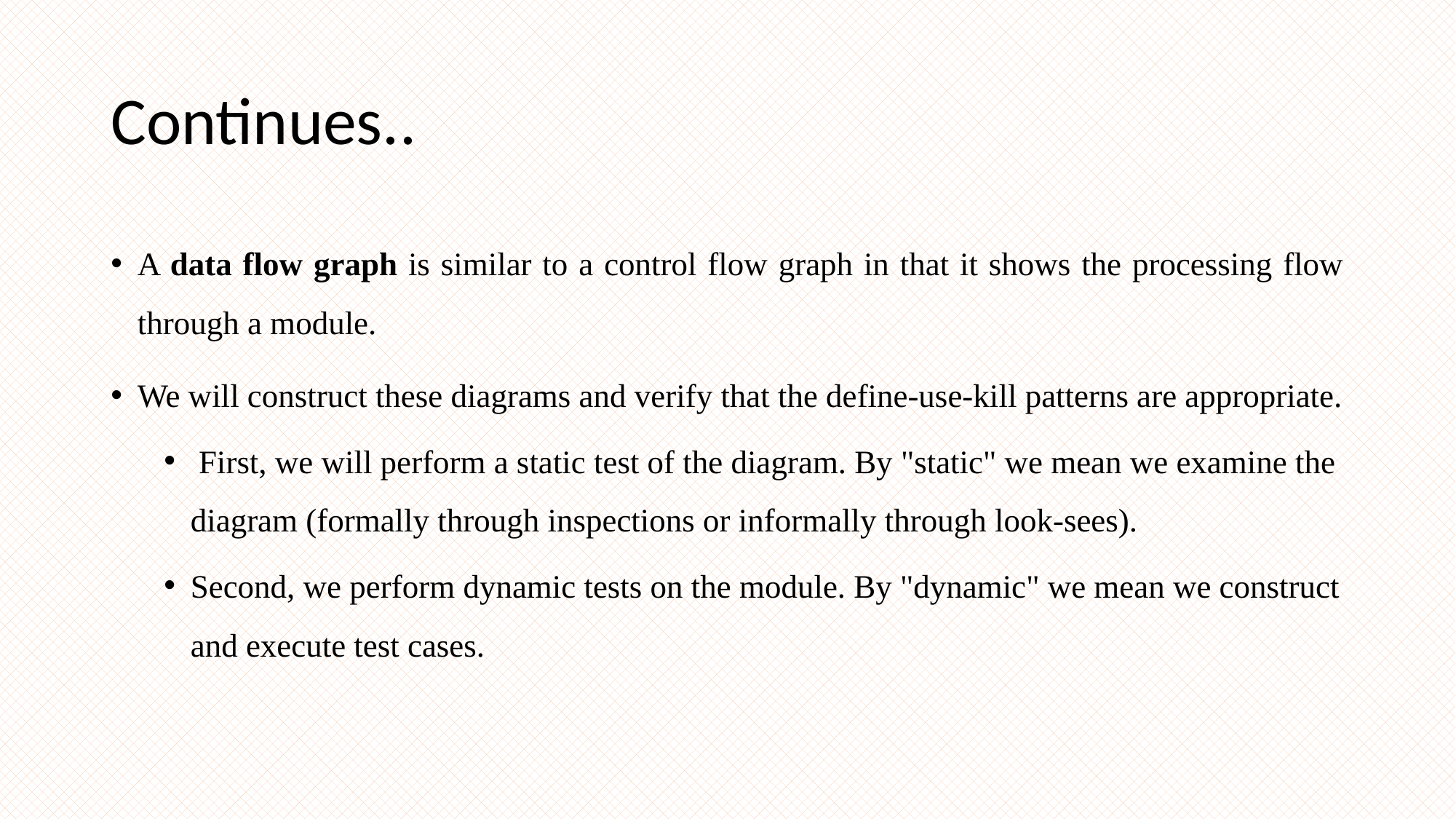

# Continues..
A data flow graph is similar to a control flow graph in that it shows the processing flow through a module.
We will construct these diagrams and verify that the define-use-kill patterns are appropriate.
 First, we will perform a static test of the diagram. By "static" we mean we examine the diagram (formally through inspections or informally through look-sees).
Second, we perform dynamic tests on the module. By "dynamic" we mean we construct and execute test cases.